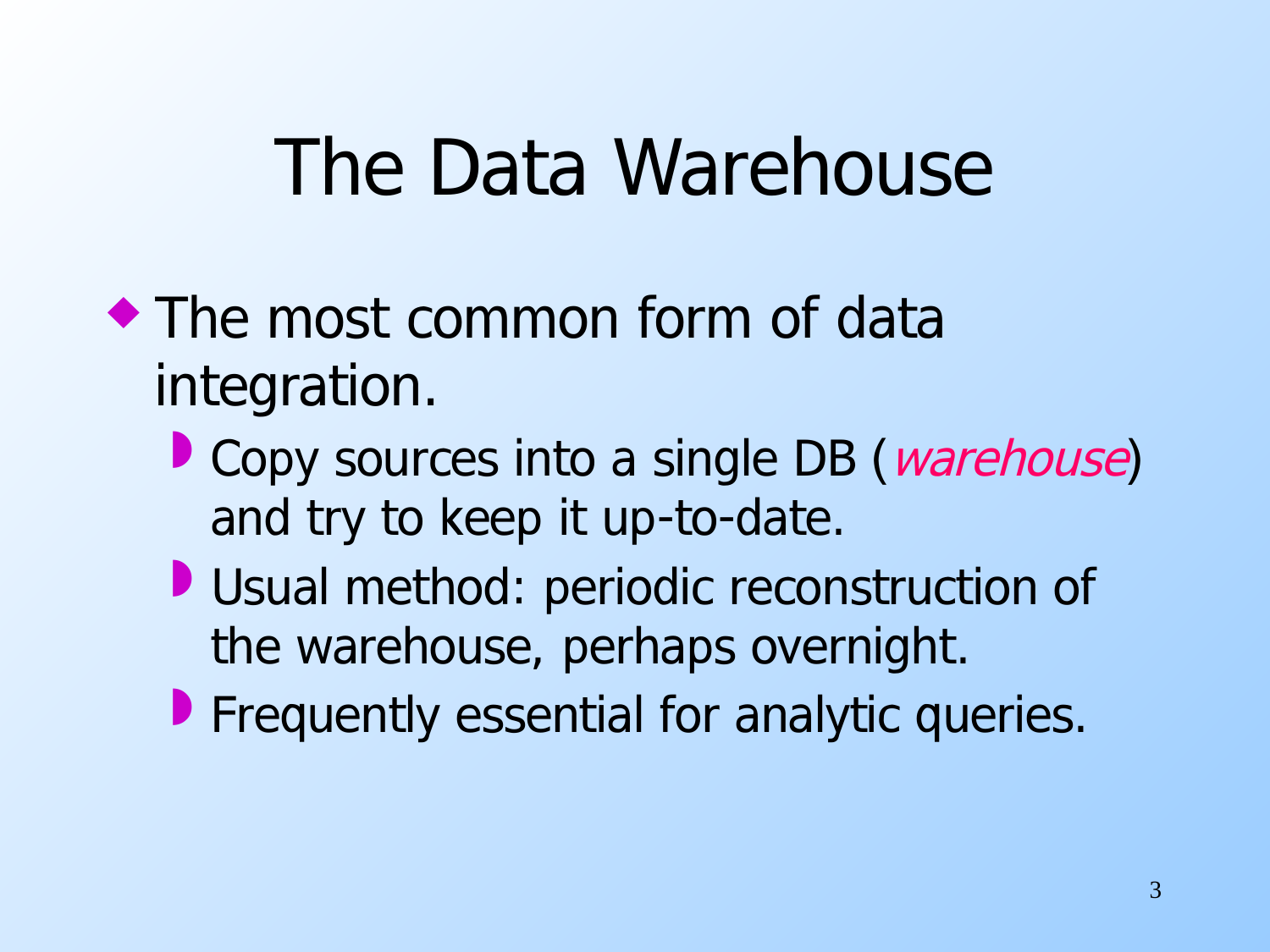

# The Data Warehouse
The most common form of data integration.
Copy sources into a single DB (warehouse) and try to keep it up-to-date.
Usual method: periodic reconstruction of the warehouse, perhaps overnight.
Frequently essential for analytic queries.
3